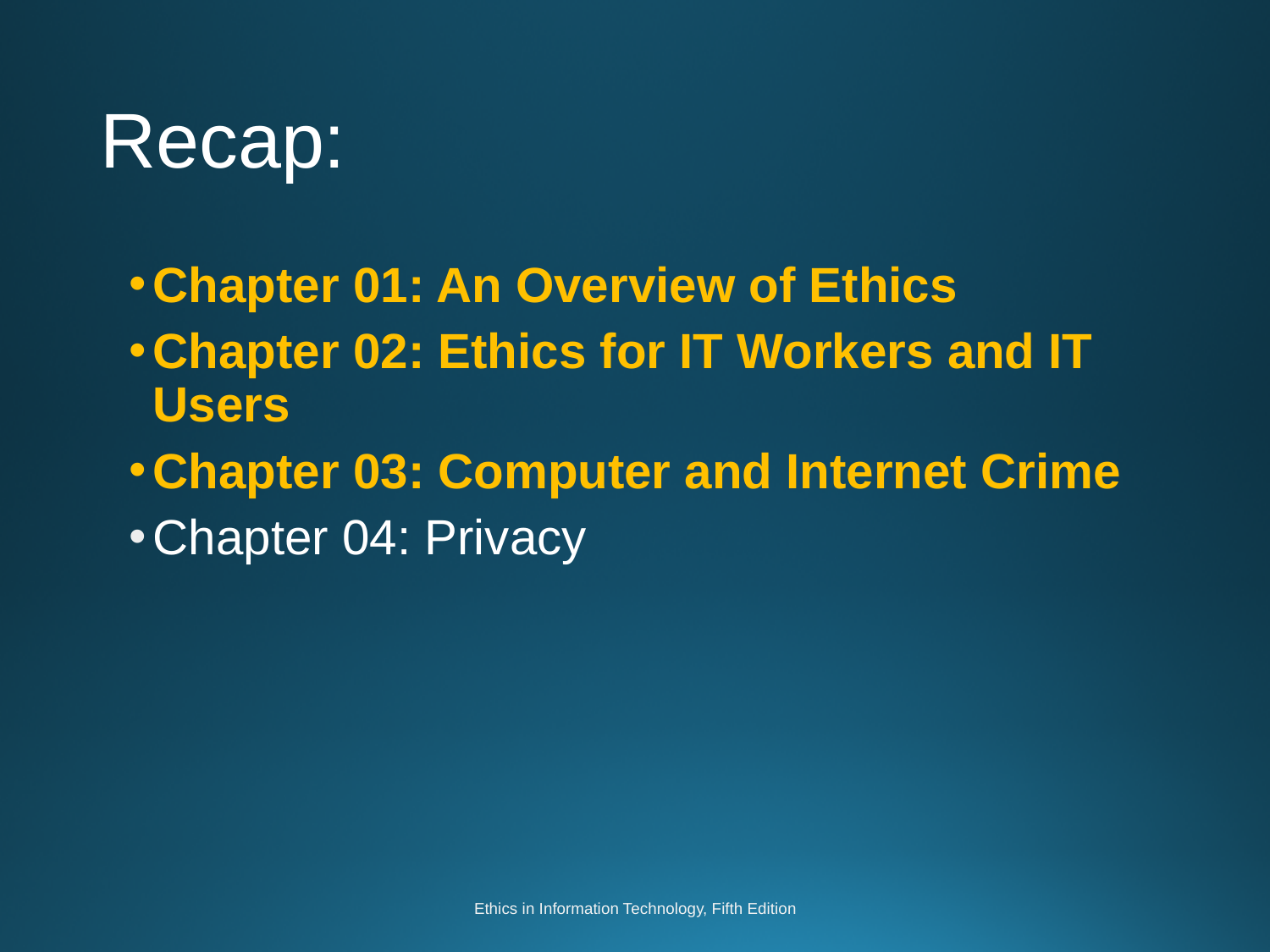

# Recap:
Chapter 01: An Overview of Ethics
Chapter 02: Ethics for IT Workers and IT Users
Chapter 03: Computer and Internet Crime
Chapter 04: Privacy
Ethics in Information Technology, Fifth Edition